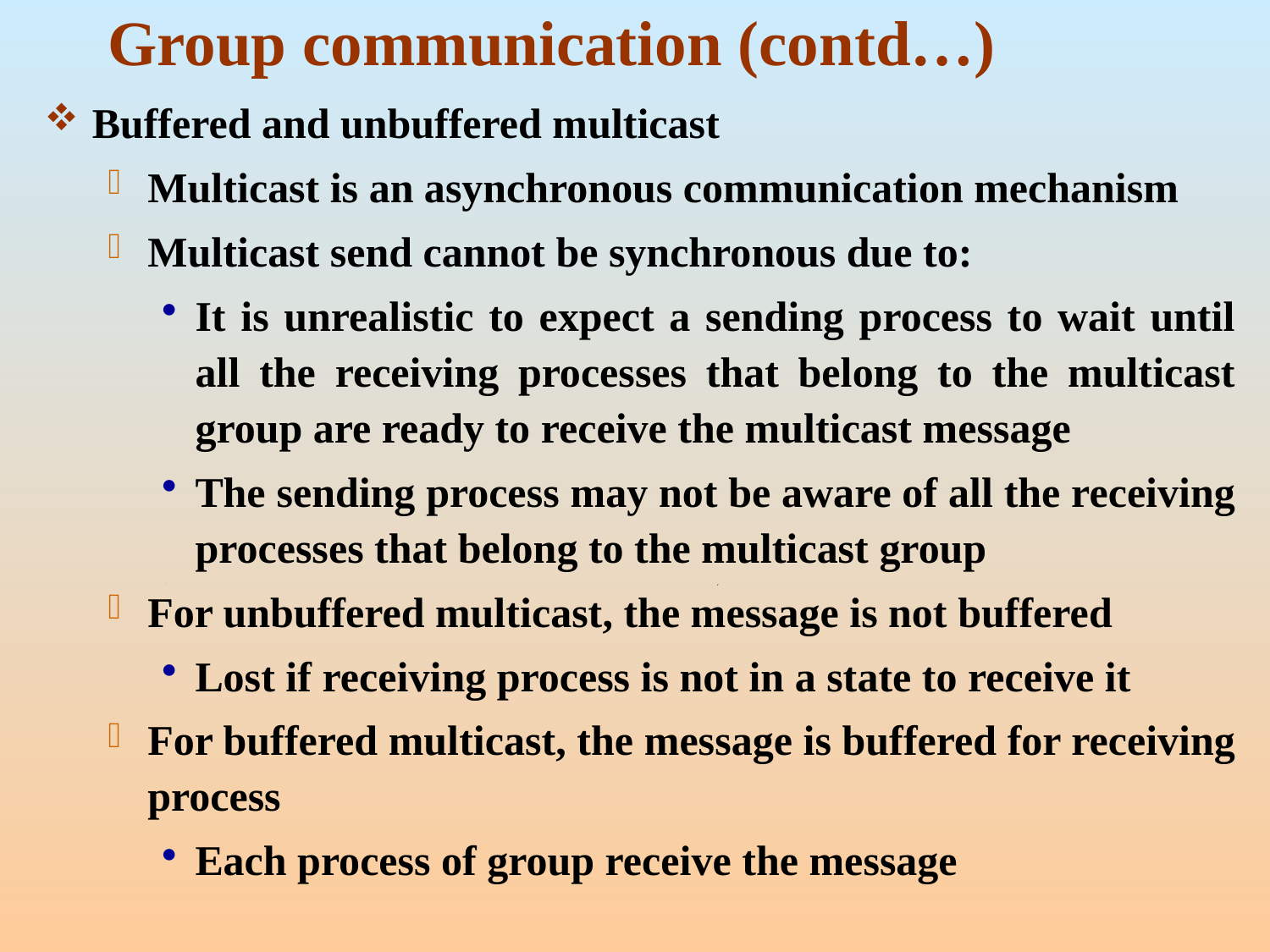

# Group communication (contd…)
Buffered and unbuffered multicast
Multicast is an asynchronous communication mechanism
Multicast send cannot be synchronous due to:
It is unrealistic to expect a sending process to wait until all the receiving processes that belong to the multicast group are ready to receive the multicast message
The sending process may not be aware of all the receiving processes that belong to the multicast group
For unbuffered multicast, the message is not buffered
Lost if receiving process is not in a state to receive it
For buffered multicast, the message is buffered for receiving process
Each process of group receive the message